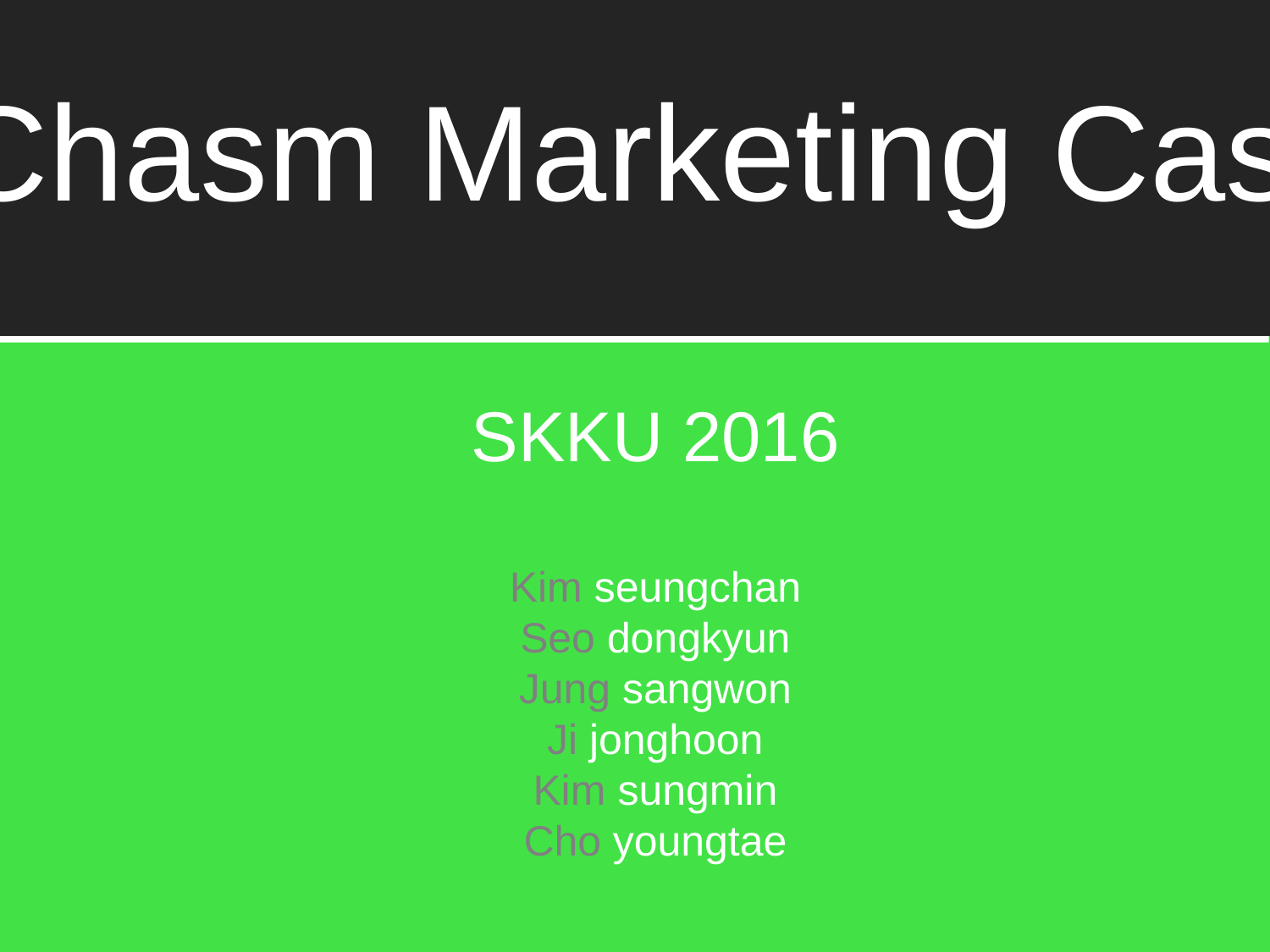

Chasm Marketing Case

SKKU 2016

Kim seungchan
Seo dongkyun
Jung sangwon
Ji jonghoon
Kim sungmin
Cho youngtae